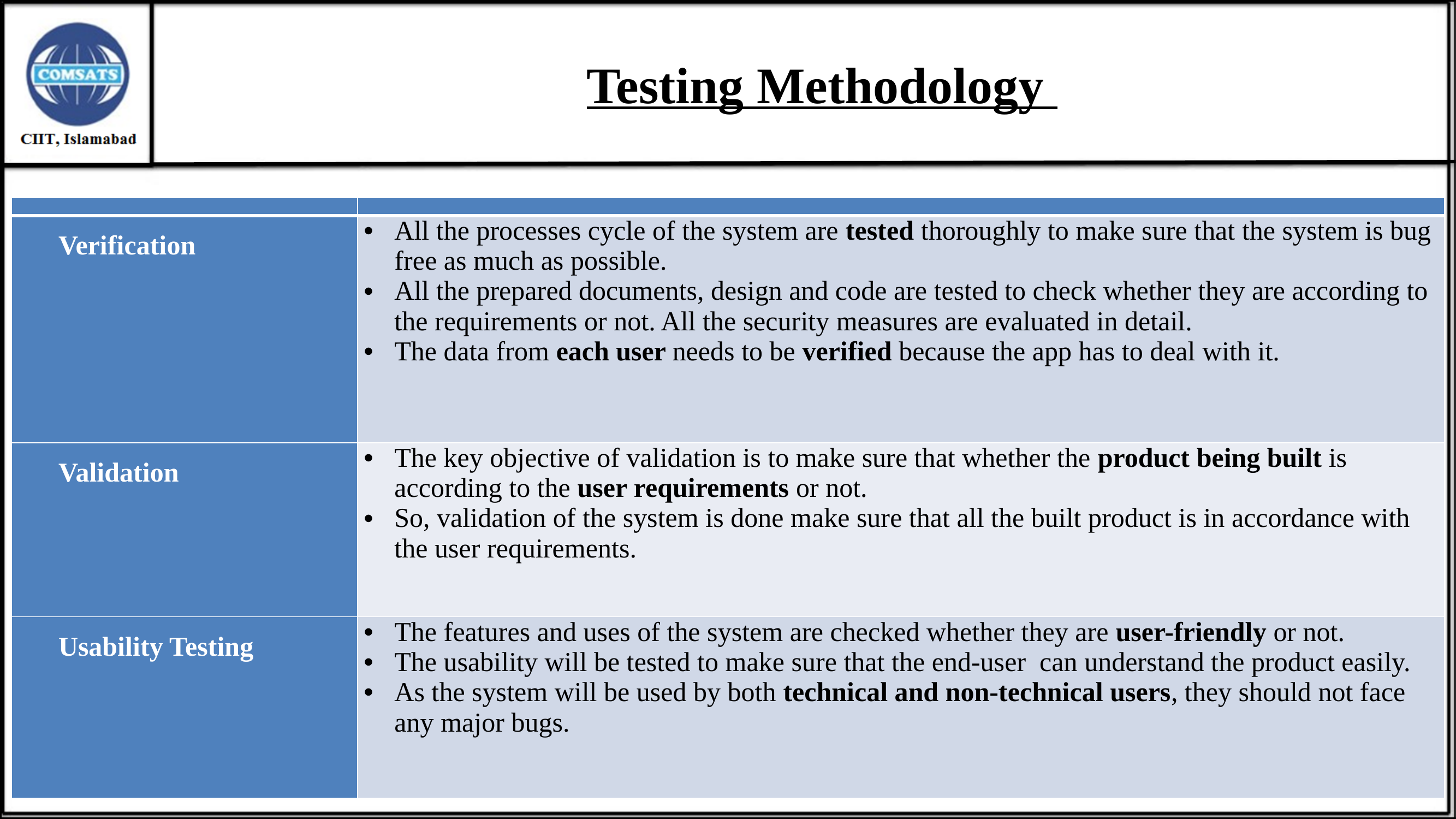

# Testing Methodology
|  |  |
| --- | --- |
| Verification | All the processes cycle of the system are tested thoroughly to make sure that the system is bug free as much as possible. All the prepared documents, design and code are tested to check whether they are according to the requirements or not. All the security measures are evaluated in detail. The data from each user needs to be verified because the app has to deal with it. |
| Validation | The key objective of validation is to make sure that whether the product being built is according to the user requirements or not. So, validation of the system is done make sure that all the built product is in accordance with the user requirements. |
| Usability Testing | The features and uses of the system are checked whether they are user-friendly or not. The usability will be tested to make sure that the end-user can understand the product easily. As the system will be used by both technical and non-technical users, they should not face any major bugs. |